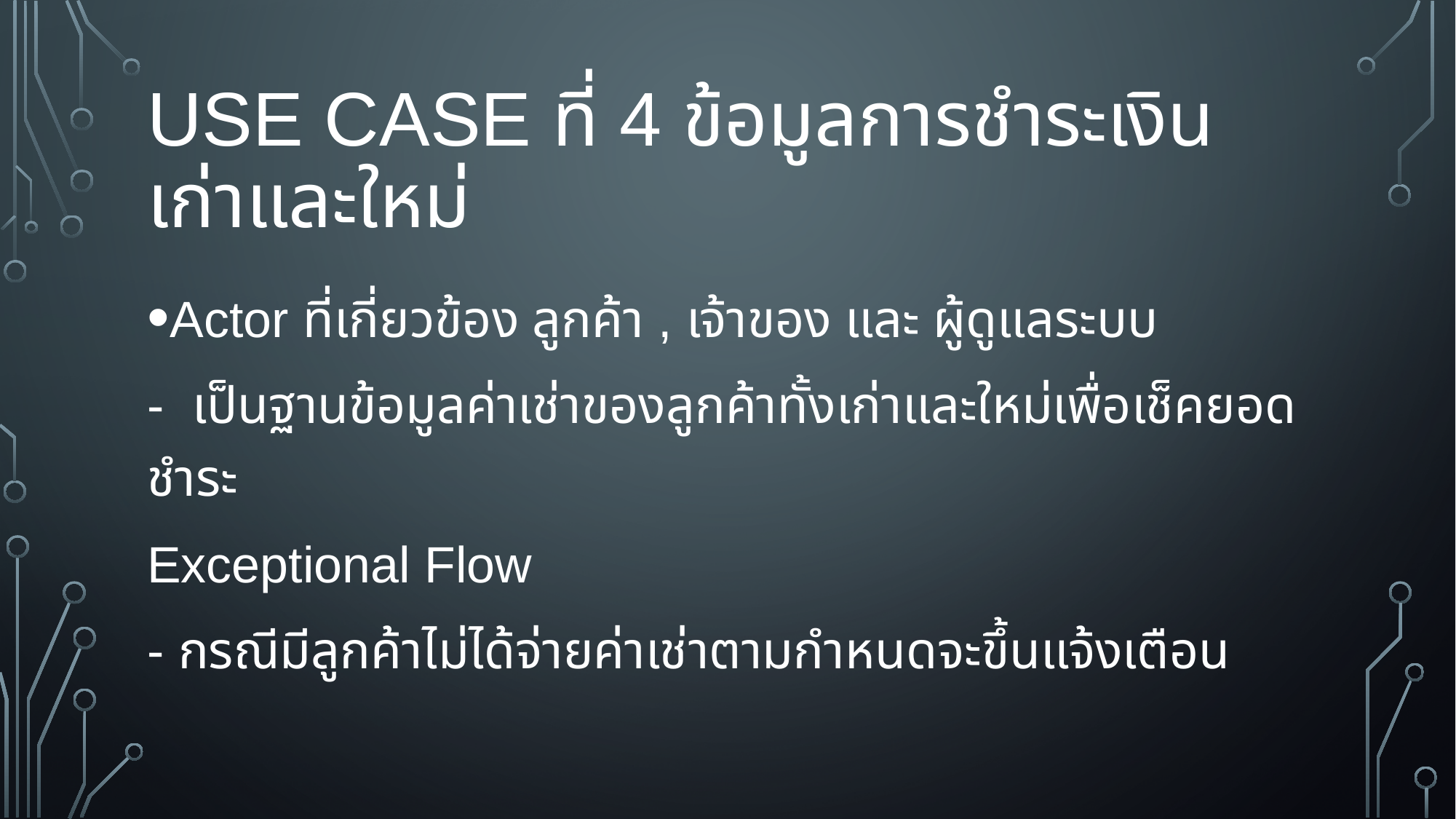

# Use case ที่ 4 ข้อมูลการชำระเงินเก่าและใหม่
Actor ที่เกี่ยวข้อง ลูกค้า , เจ้าของ และ ผู้ดูแลระบบ
-  เป็นฐานข้อมูลค่าเช่าของลูกค้าทั้งเก่าและใหม่เพื่อเช็คยอดชำระ
Exceptional Flow
- กรณีมีลูกค้าไม่ได้จ่ายค่าเช่าตามกำหนดจะขึ้นแจ้งเตือน